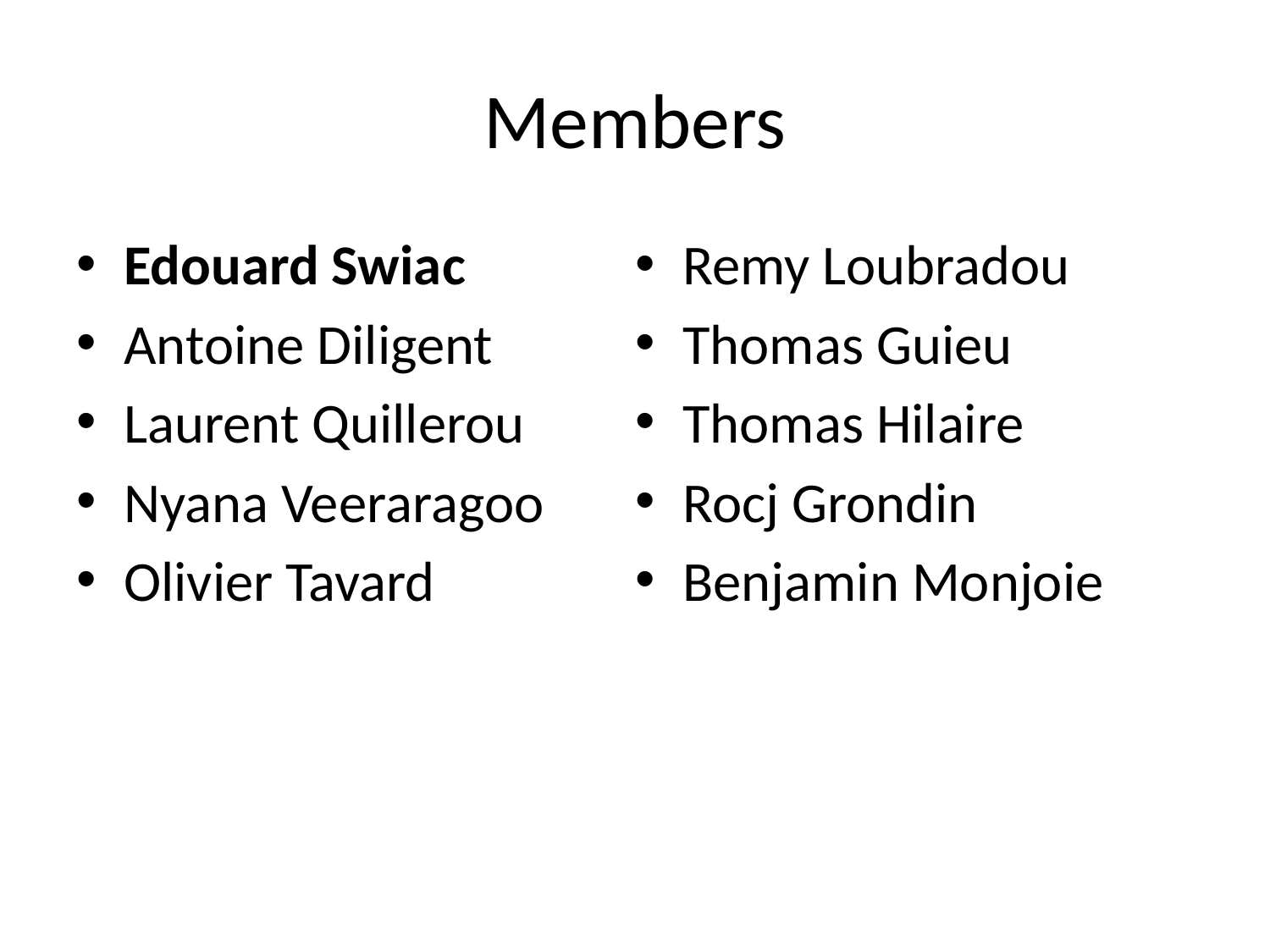

# Members
Edouard Swiac
Antoine Diligent
Laurent Quillerou
Nyana Veeraragoo
Olivier Tavard

Remy Loubradou
Thomas Guieu
Thomas Hilaire
Rocj Grondin
Benjamin Monjoie